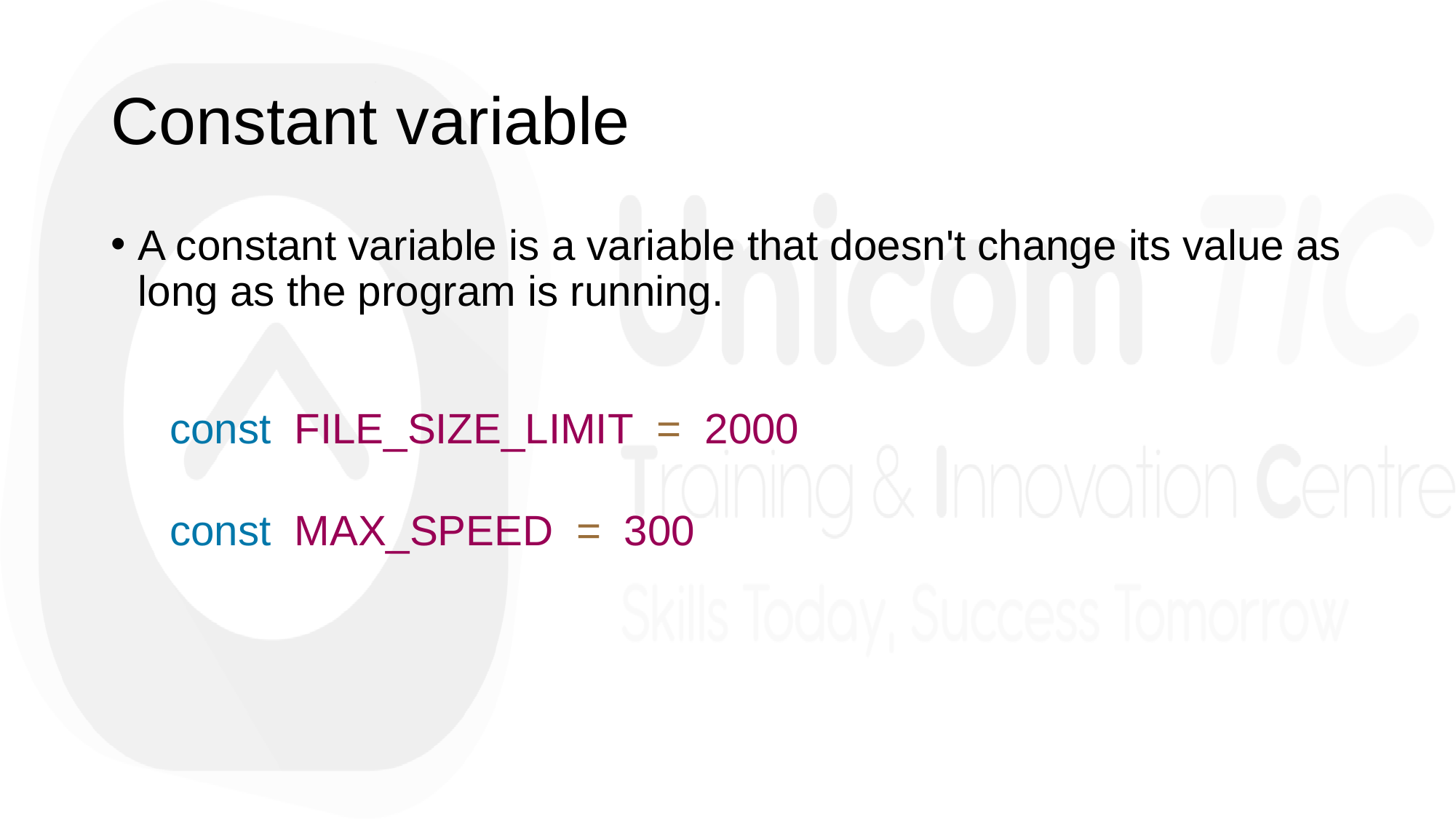

# Constant variable
A constant variable is a variable that doesn't change its value as long as the program is running.

const FILE_SIZE_LIMIT = 2000

const MAX_SPEED = 300